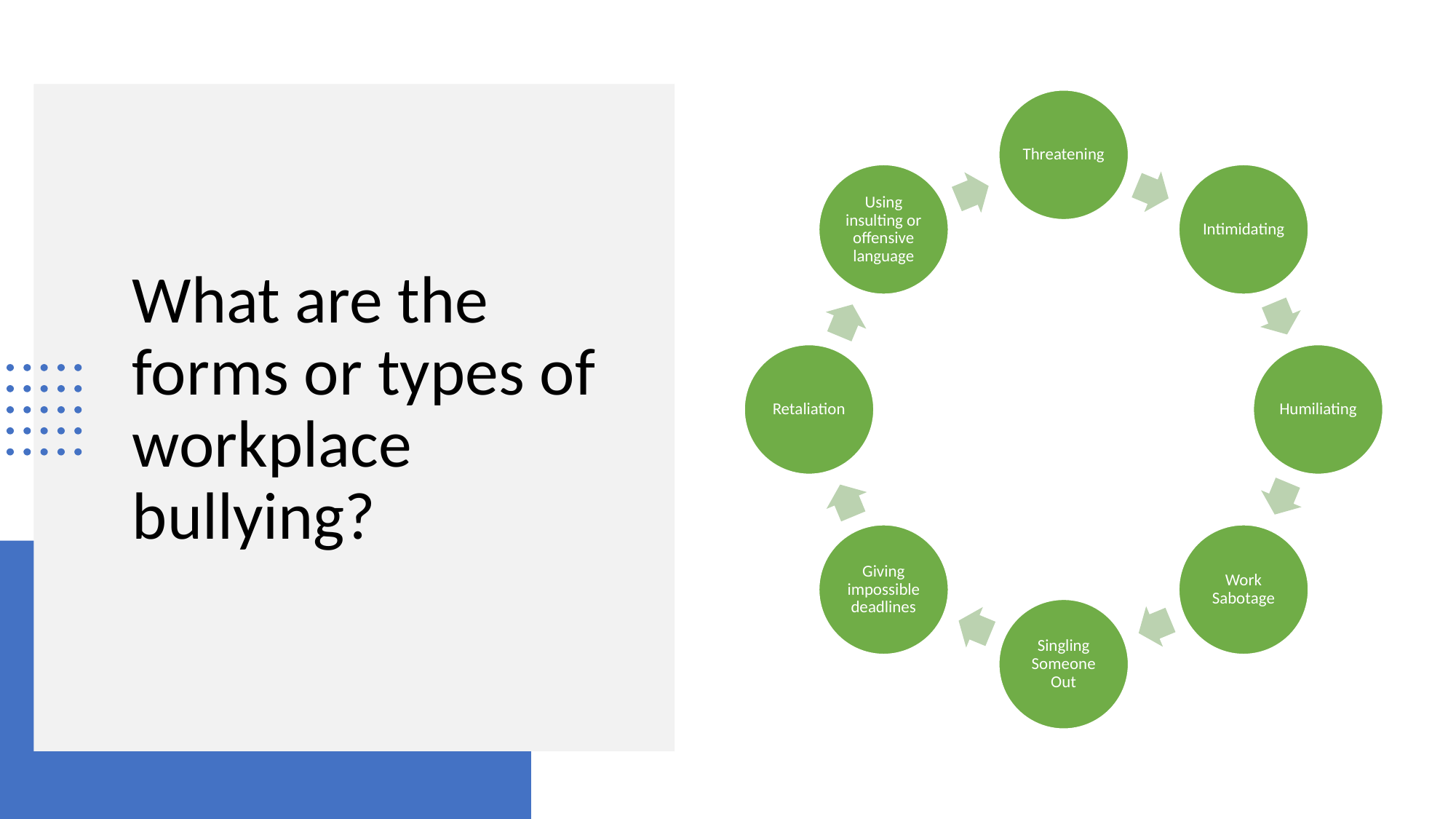

Threatening

Intimidating

Humiliating

Work Sabotage

Singling Someone Out

Giving impossible deadlines

Retaliation

Using insulting or offensive language

# What are the forms or types of workplace bullying?